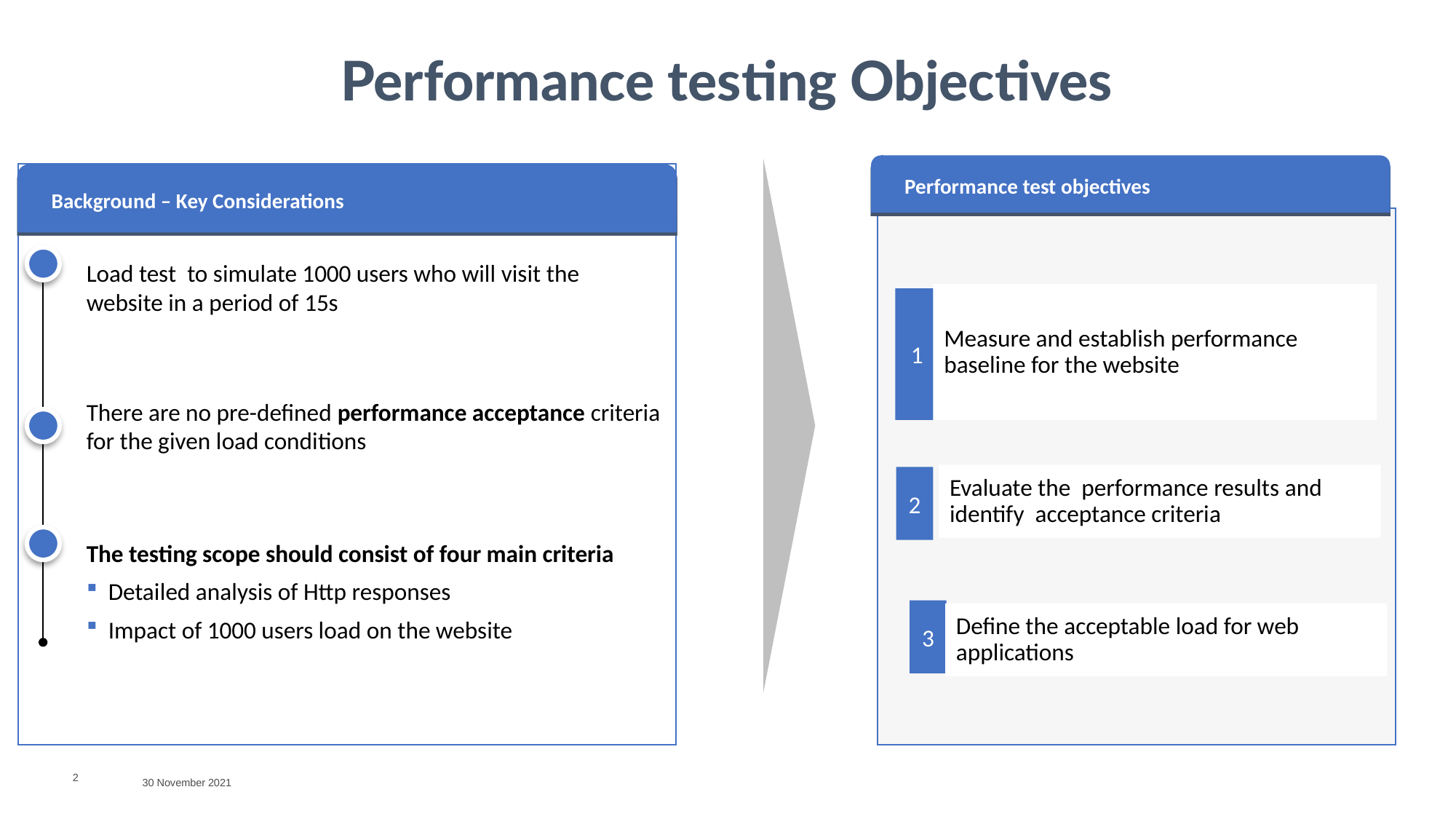

Performance testing Objectives
Performance test objectives

Background – Key Considerations

Load test  to simulate 1000 users who will visit the website in a period of 15s
There are no pre-defined performance acceptance criteria for the given load conditions

The testing scope should consist of four main criteria
Detailed analysis of Http responses
Impact of 1000 users load on the website
Measure and establish performance baseline for the website
1
Evaluate the  performance results and identify  acceptance criteria
2
3
Define the acceptable load for web applications
2
30 November 2021